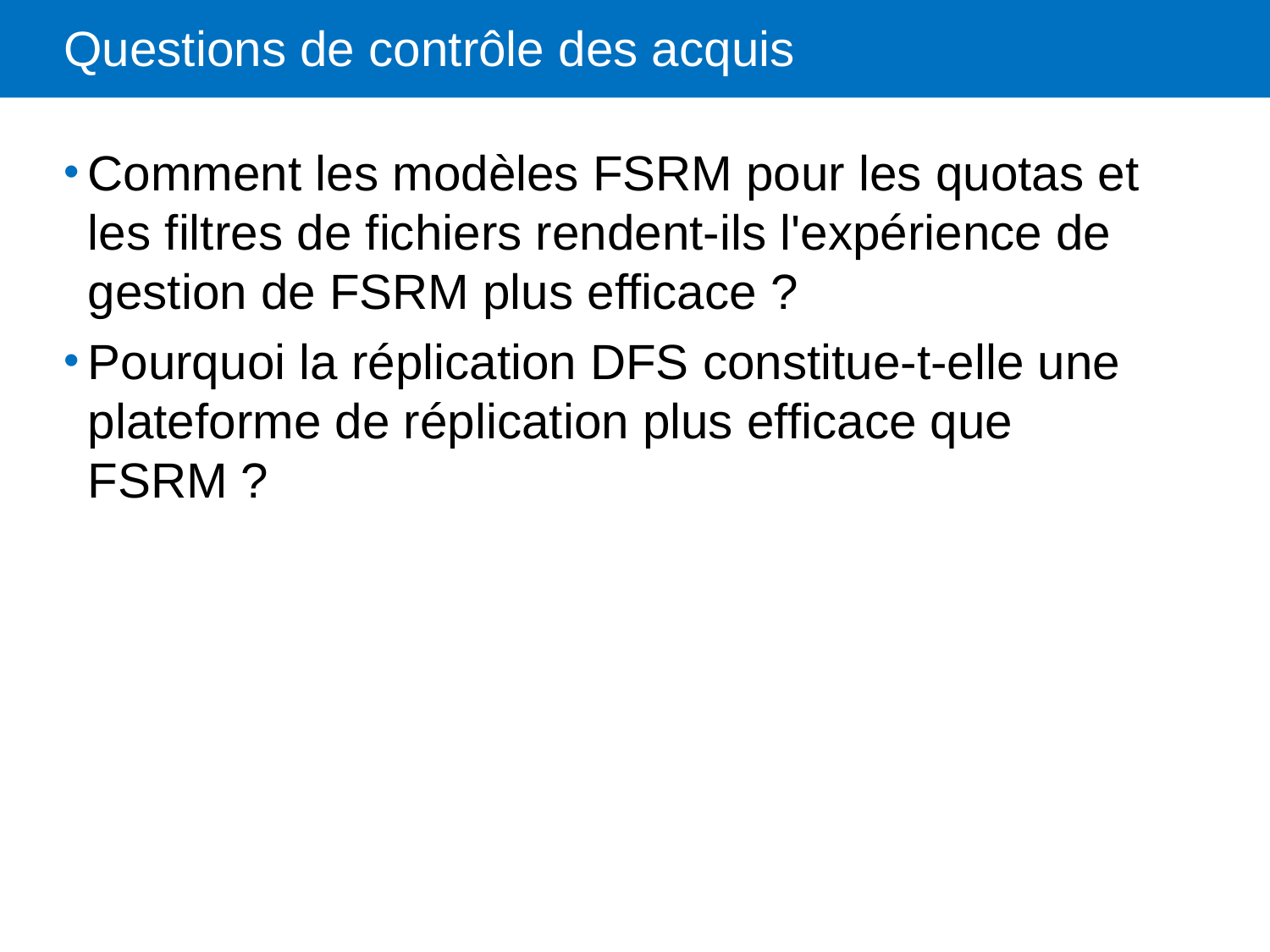

# Questions de contrôle des acquis
Comment les modèles FSRM pour les quotas et les filtres de fichiers rendent-ils l'expérience de gestion de FSRM plus efficace ?
Pourquoi la réplication DFS constitue-t-elle une plateforme de réplication plus efficace que FSRM ?